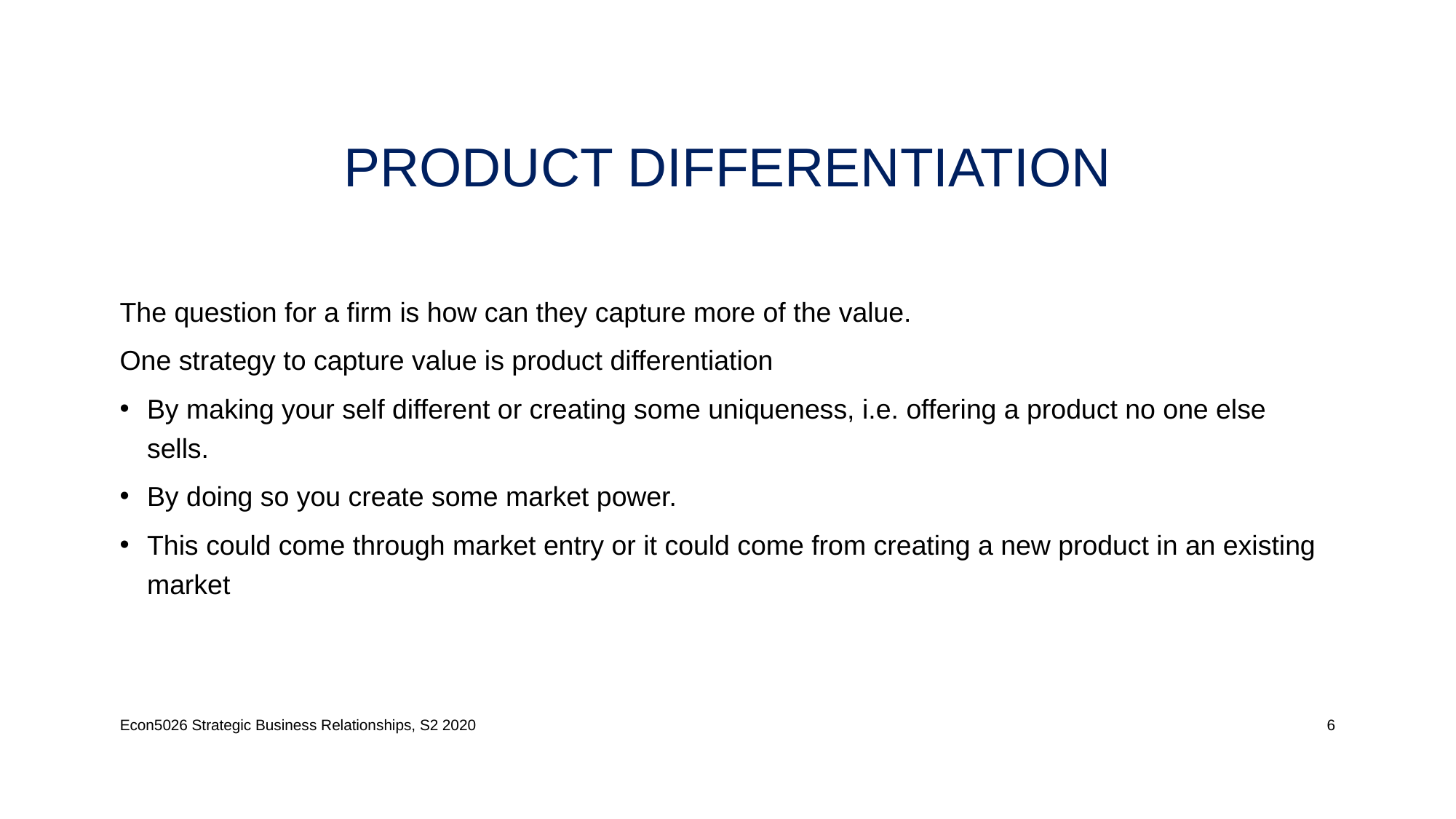

# Product Differentiation
The question for a firm is how can they capture more of the value.
One strategy to capture value is product differentiation
By making your self different or creating some uniqueness, i.e. offering a product no one else sells.
By doing so you create some market power.
This could come through market entry or it could come from creating a new product in an existing market

Econ5026 Strategic Business Relationships, S2 2020
6